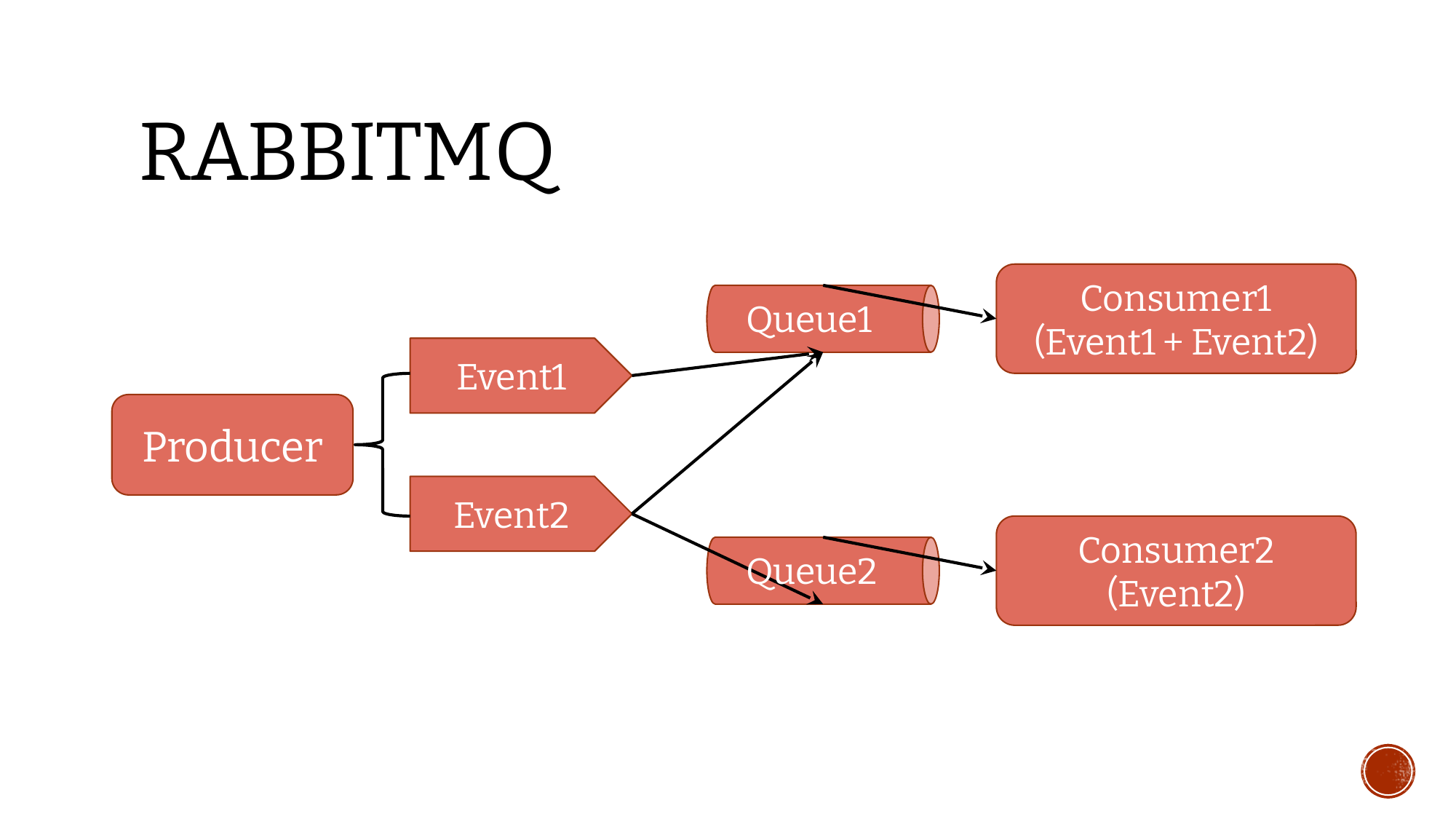

# RabbitMQ

Consumer1
(Event1 + Event2)
Queue1
Event1

Producer

Event2
Consumer2
(Event2)
Queue2